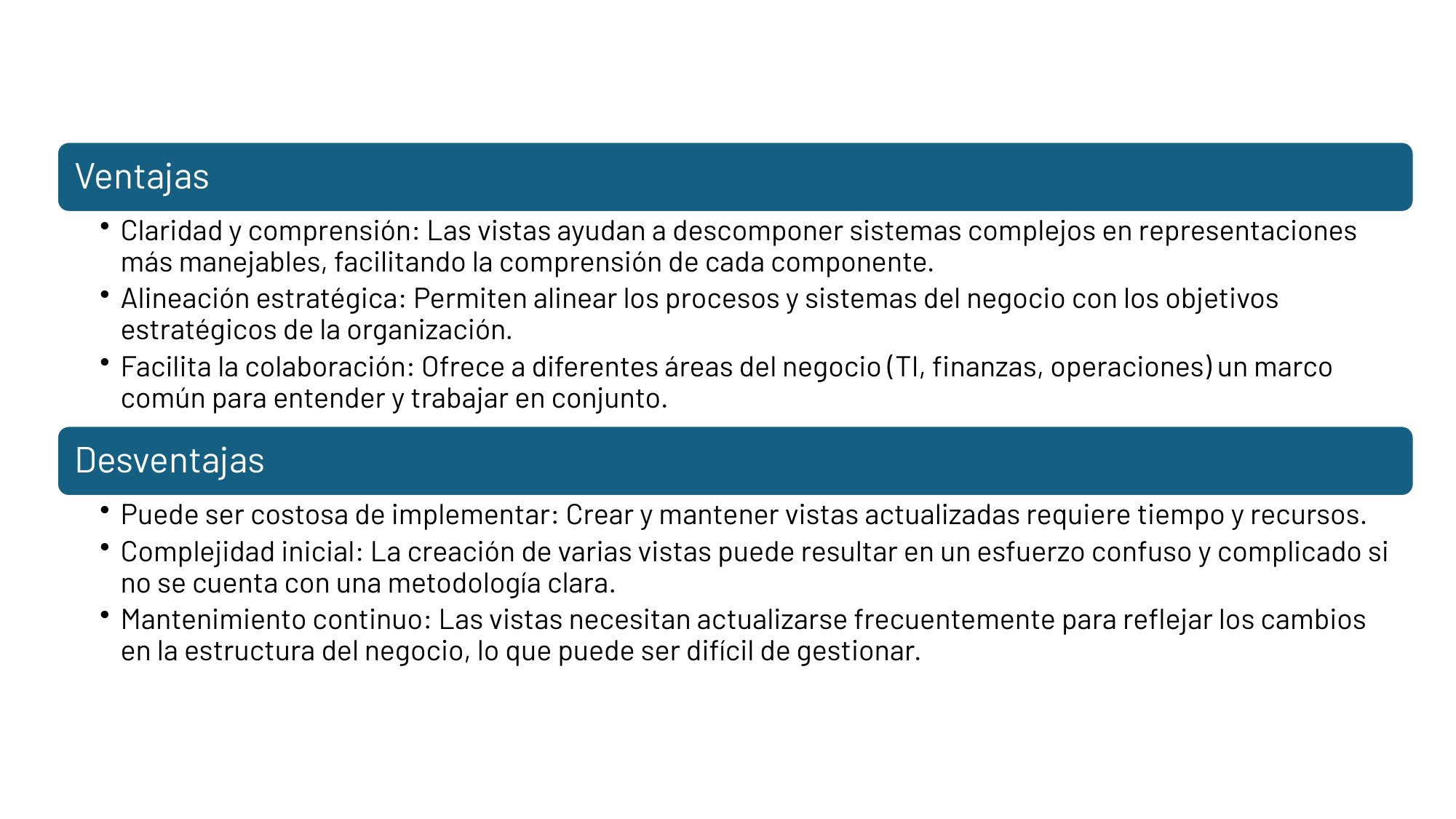

Ventajas
Claridad y comprensión: Las vistas ayudan a descomponer sistemas complejos en representaciones más manejables, facilitando la comprensión de cada componente.
Alineación estratégica: Permiten alinear los procesos y sistemas del negocio con los objetivos estratégicos de la organización.
Facilita la colaboración: Ofrece a diferentes áreas del negocio (TI, finanzas, operaciones) un marco común para entender y trabajar en conjunto.
Desventajas
Puede ser costosa de implementar: Crear y mantener vistas actualizadas requiere tiempo y recursos.
Complejidad inicial: La creación de varias vistas puede resultar en un esfuerzo confuso y complicado si no se cuenta con una metodología clara.
Mantenimiento continuo: Las vistas necesitan actualizarse frecuentemente para reflejar los cambios en la estructura del negocio, lo que puede ser difícil de gestionar.